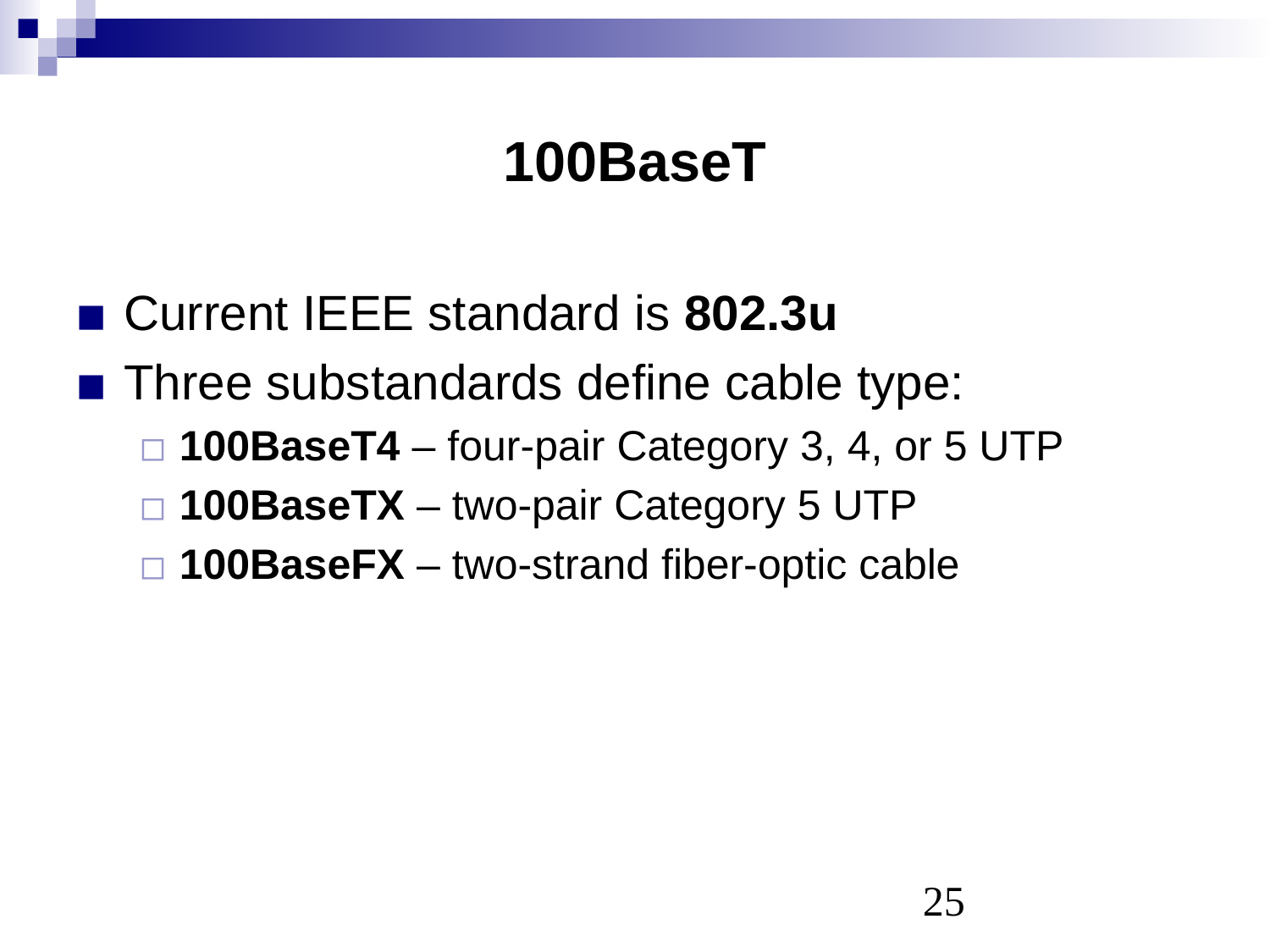

# 100BaseT
Current IEEE standard is 802.3u
Three substandards define cable type:
100BaseT4 – four-pair Category 3, 4, or 5 UTP
100BaseTX – two-pair Category 5 UTP
100BaseFX – two-strand fiber-optic cable
25